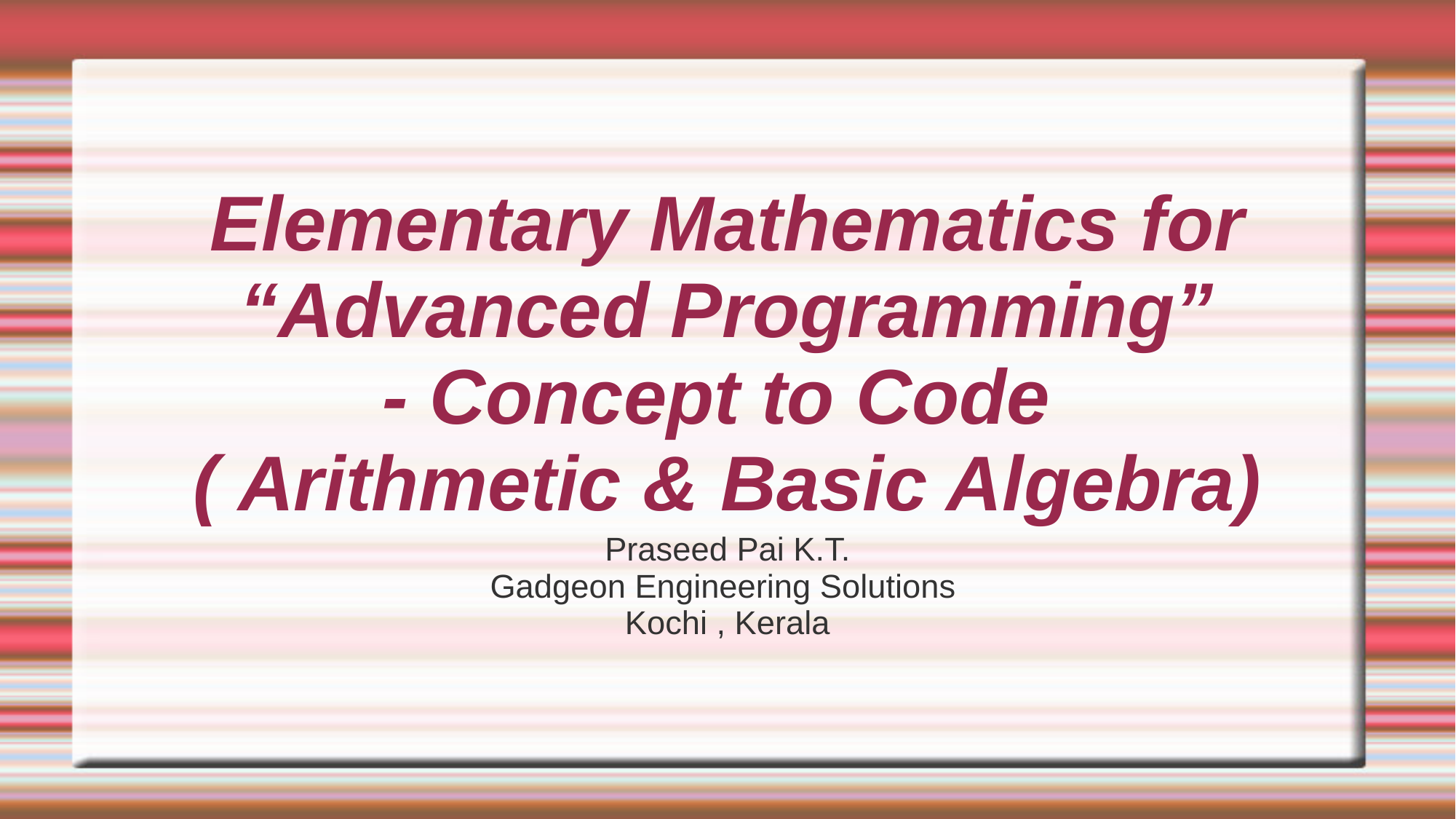

# Elementary Mathematics for “Advanced Programming” - Concept to Code ( Arithmetic & Basic Algebra)
Praseed Pai K.T.
Gadgeon Engineering Solutions
Kochi , Kerala